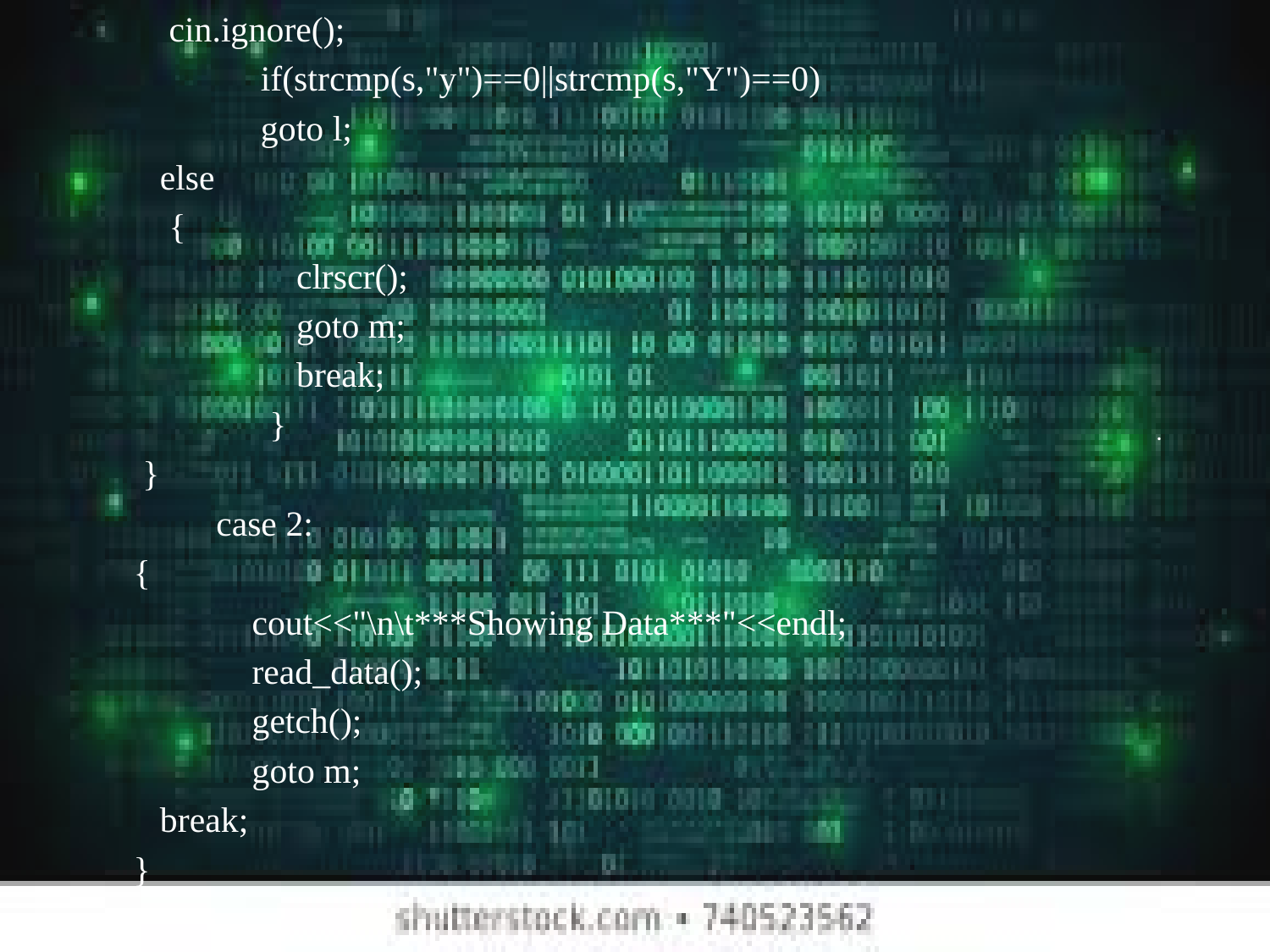

cin.ignore();
		       if(strcmp(s,"y")==0||strcmp(s,"Y")==0)
		       goto l;
                  else
                   {
		           clrscr();
		           goto m;
		           break;
		        }
	        }
		  case 2:
	       {
		      cout<<"\n\t***Showing Data***"<<endl;
		      read_data();
		      getch();
		      goto m;
                  break;
               }
# .